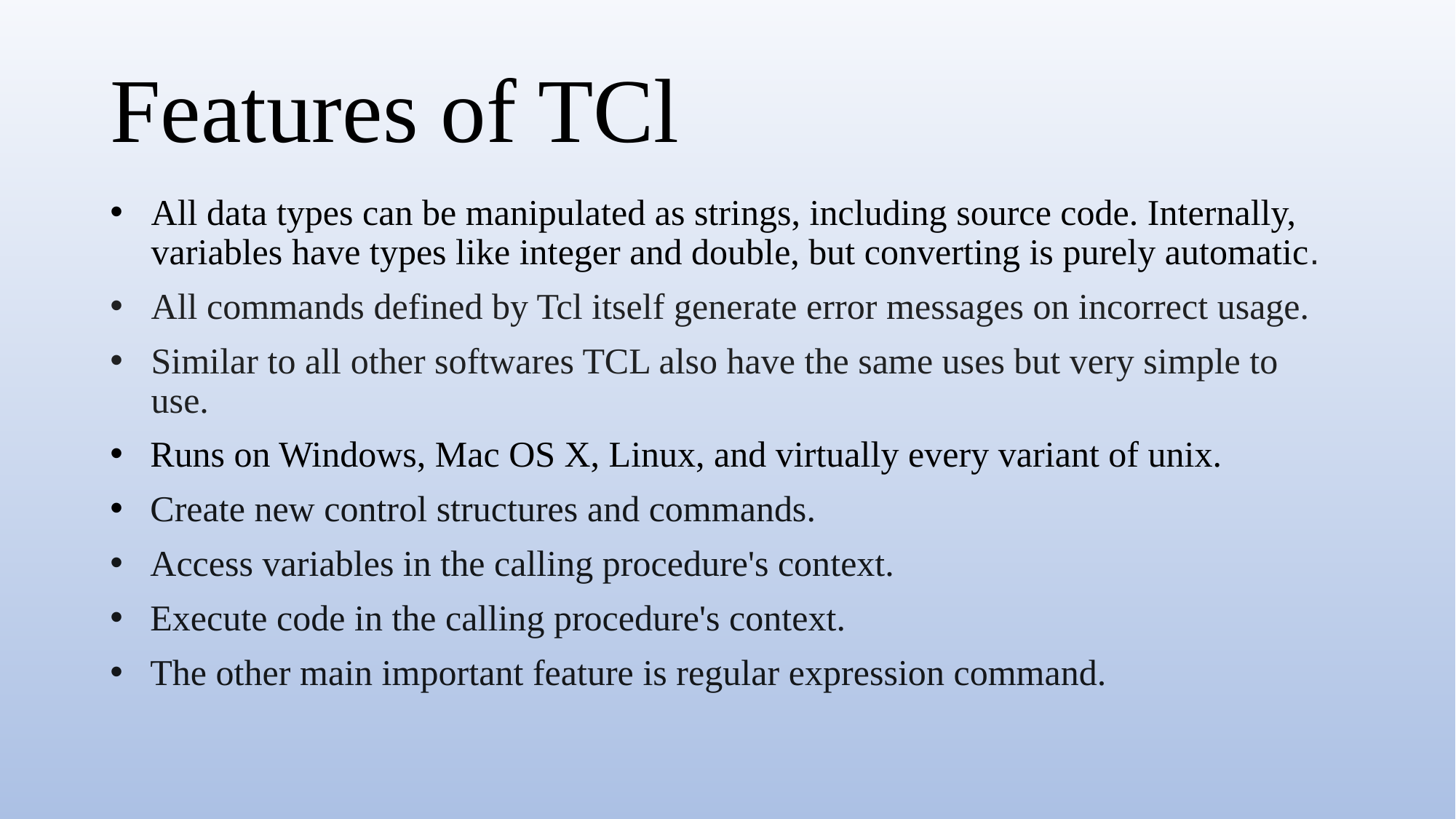

# Features of TCl
All data types can be manipulated as strings, including source code. Internally, variables have types like integer and double, but converting is purely automatic.
All commands defined by Tcl itself generate error messages on incorrect usage.
Similar to all other softwares TCL also have the same uses but very simple to use.
   Runs on Windows, Mac OS X, Linux, and virtually every variant of unix.
   Create new control structures and commands.
   Access variables in the calling procedure's context.
   Execute code in the calling procedure's context.
   The other main important feature is regular expression command.